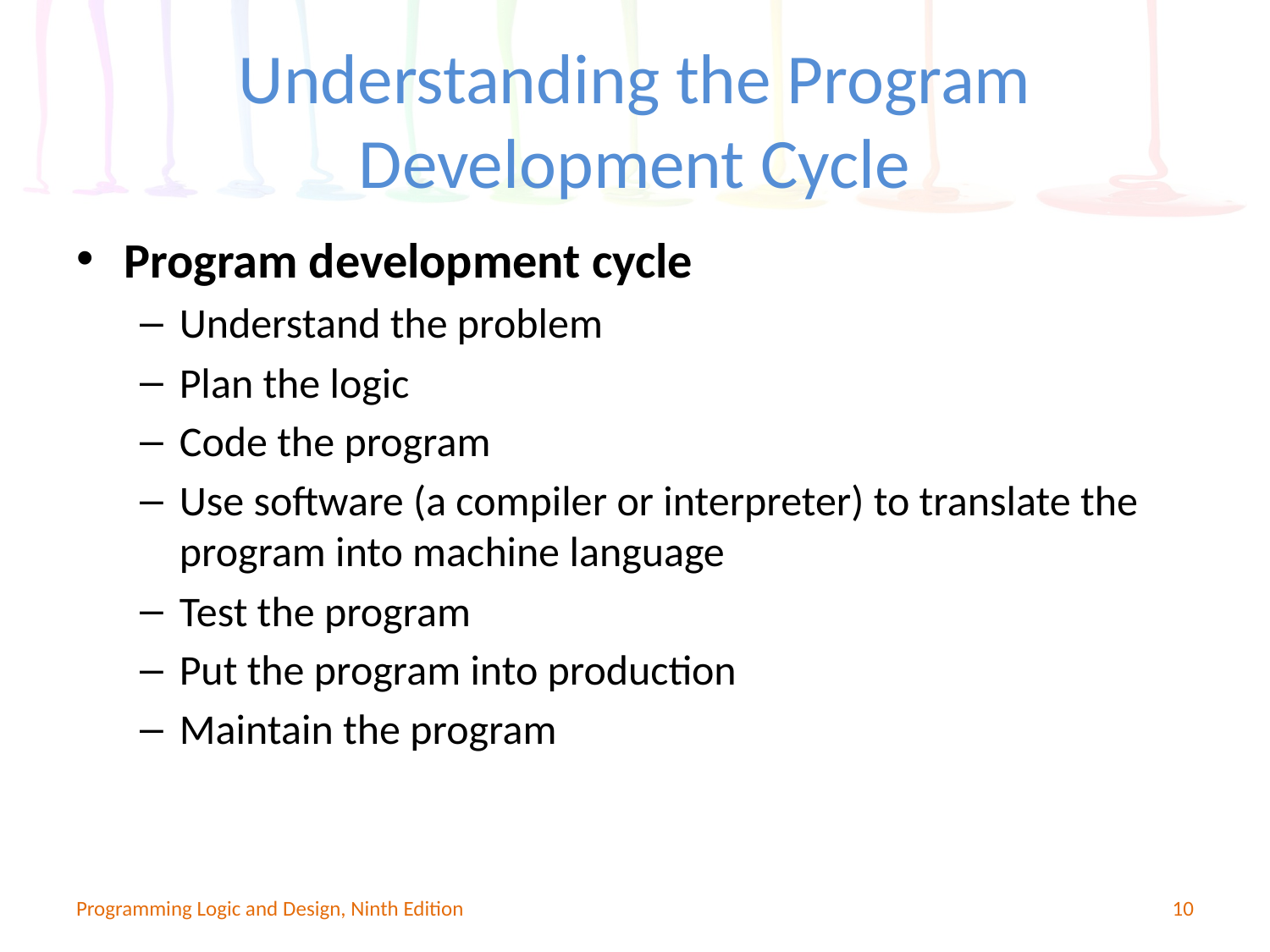

# Understanding the Program Development Cycle
Program development cycle
Understand the problem
Plan the logic
Code the program
Use software (a compiler or interpreter) to translate the program into machine language
Test the program
Put the program into production
Maintain the program
Programming Logic and Design, Ninth Edition
10